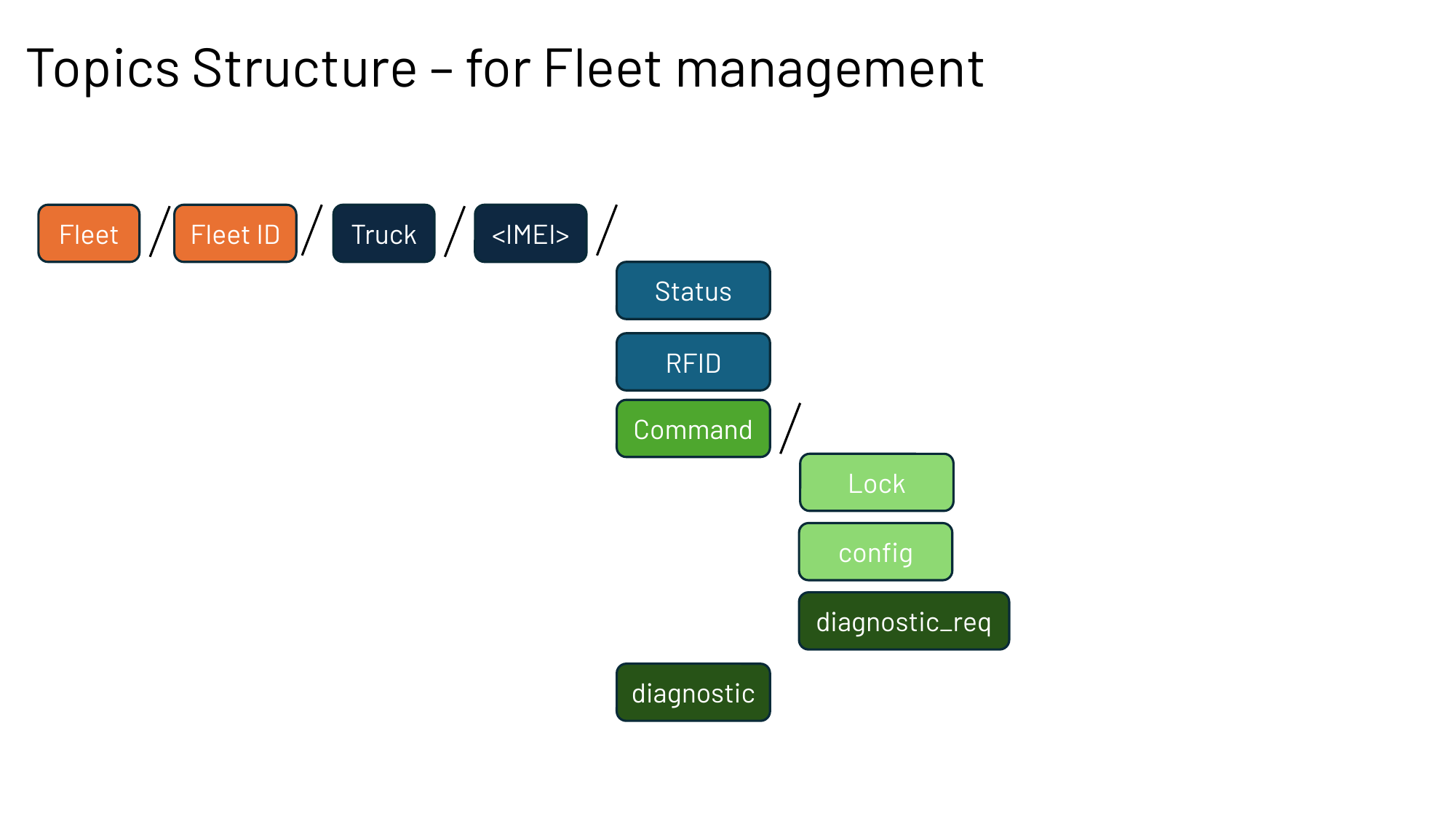

# Topics Structure – for Fleet management
Fleet
Fleet ID
Truck
<IMEI>
Status
RFID
Command
Lock
config
diagnostic_req
diagnostic